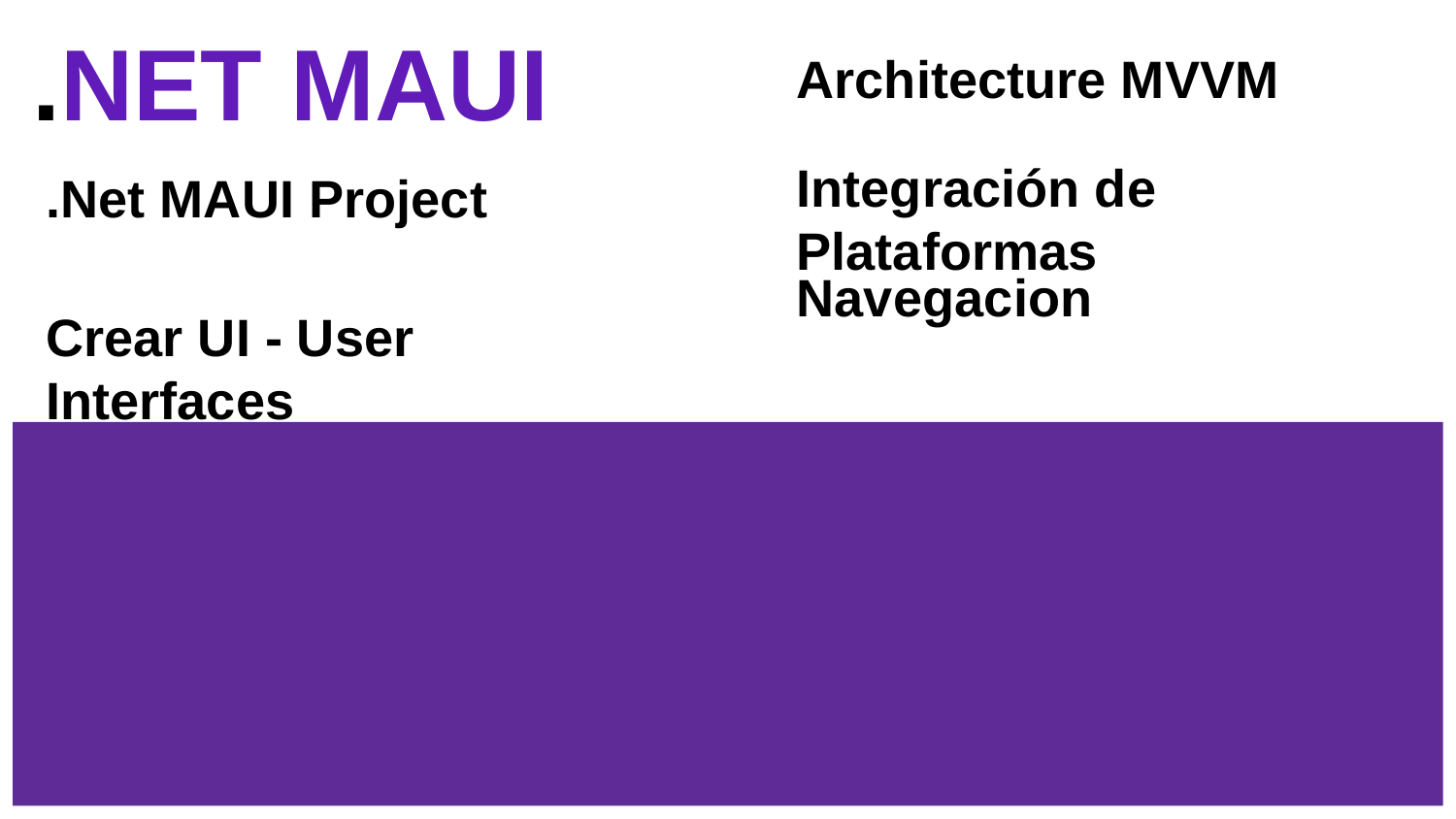

.NET MAUI
Architecture MVVM
Integración de Plataformas
.Net MAUI Project
Navegacion
Crear UI - User Interfaces